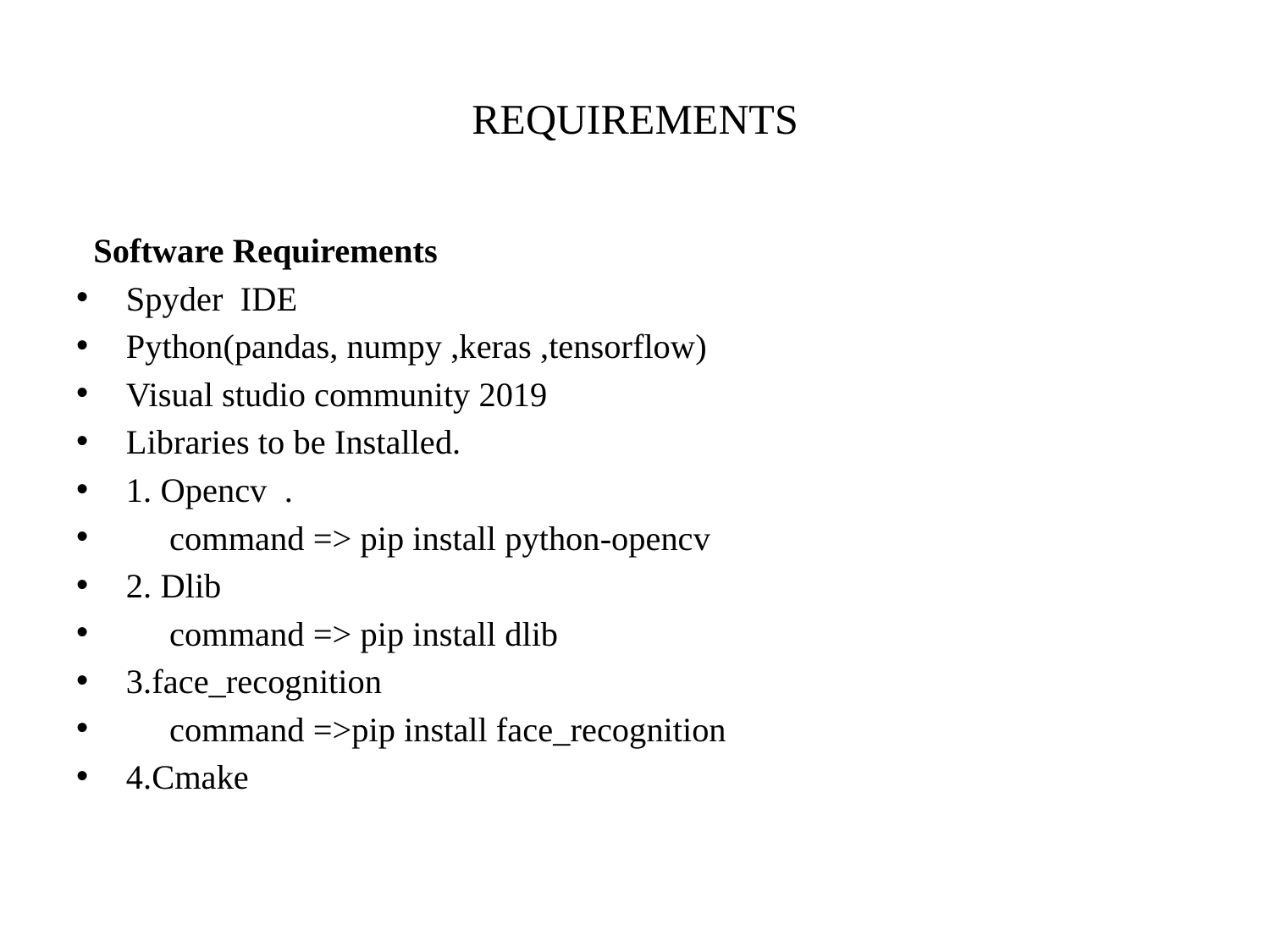

# REQUIREMENTS
  Software Requirements
Spyder  IDE
Python(pandas, numpy ,keras ,tensorflow)
Visual studio community 2019
Libraries to be Installed.
1. Opencv  .
     command => pip install python-opencv
2. Dlib
     command => pip install dlib
3.face_recognition
     command =>pip install face_recognition
4.Cmake